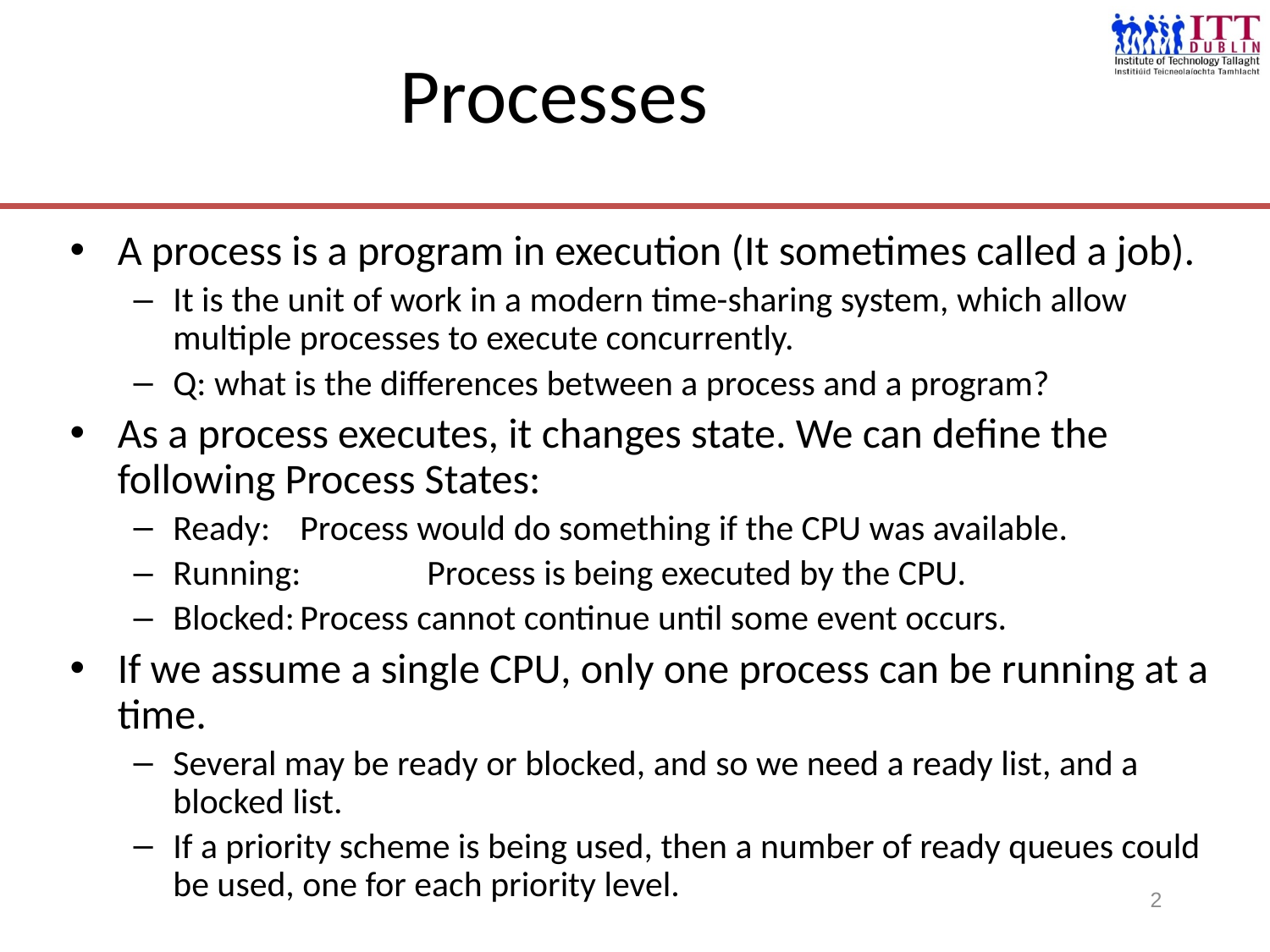

# Processes
A process is a program in execution (It sometimes called a job).
It is the unit of work in a modern time-sharing system, which allow multiple processes to execute concurrently.
Q: what is the differences between a process and a program?
As a process executes, it changes state. We can define the following Process States:
Ready:	Process would do something if the CPU was available.
Running:	Process is being executed by the CPU.
Blocked:	Process cannot continue until some event occurs.
If we assume a single CPU, only one process can be running at a time.
Several may be ready or blocked, and so we need a ready list, and a blocked list.
If a priority scheme is being used, then a number of ready queues could be used, one for each priority level.
2